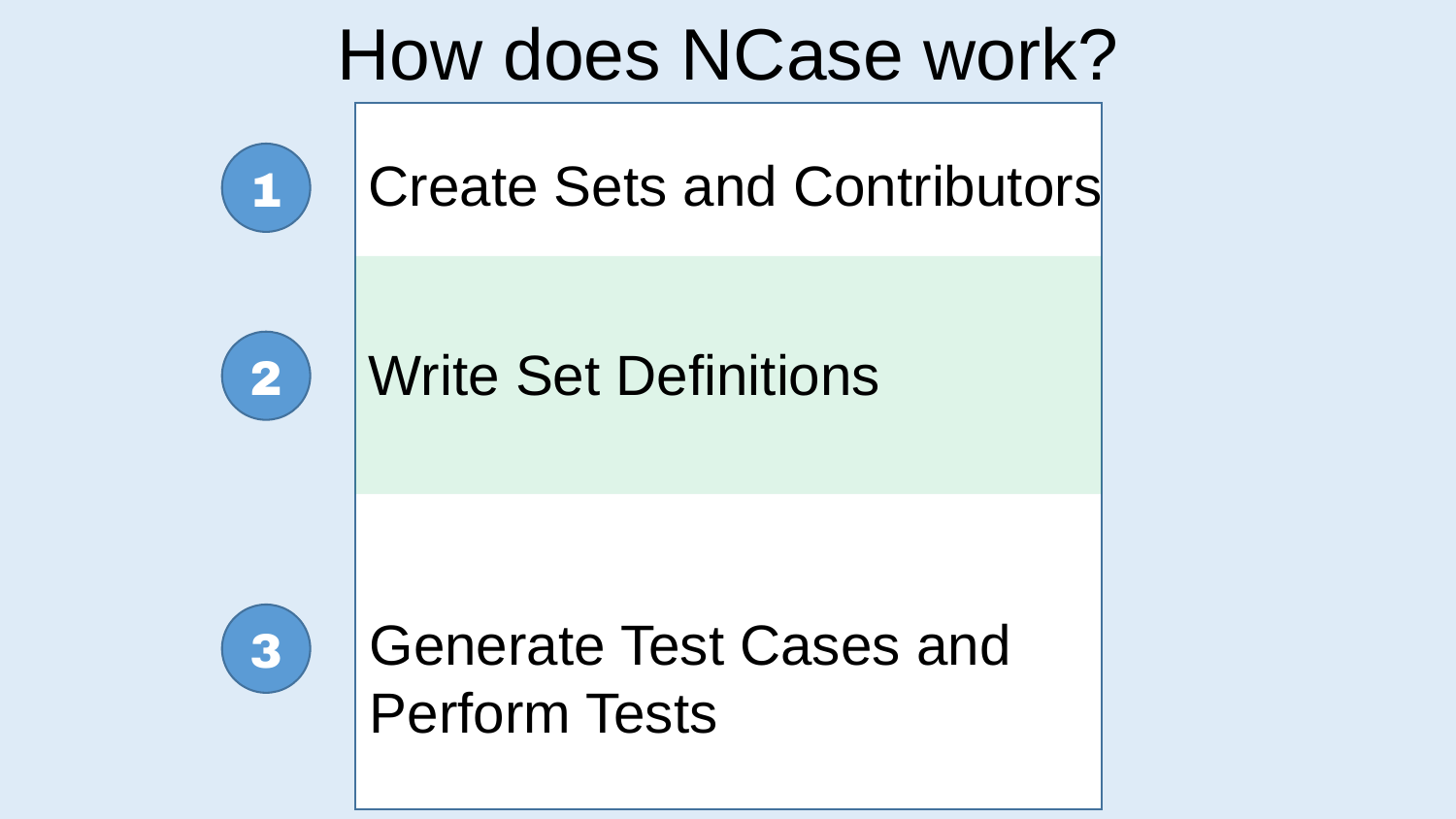

How does NCase work?

Create Sets and Contributors
1

Write Set Definitions
2
Generate Test Cases and Perform Tests
3